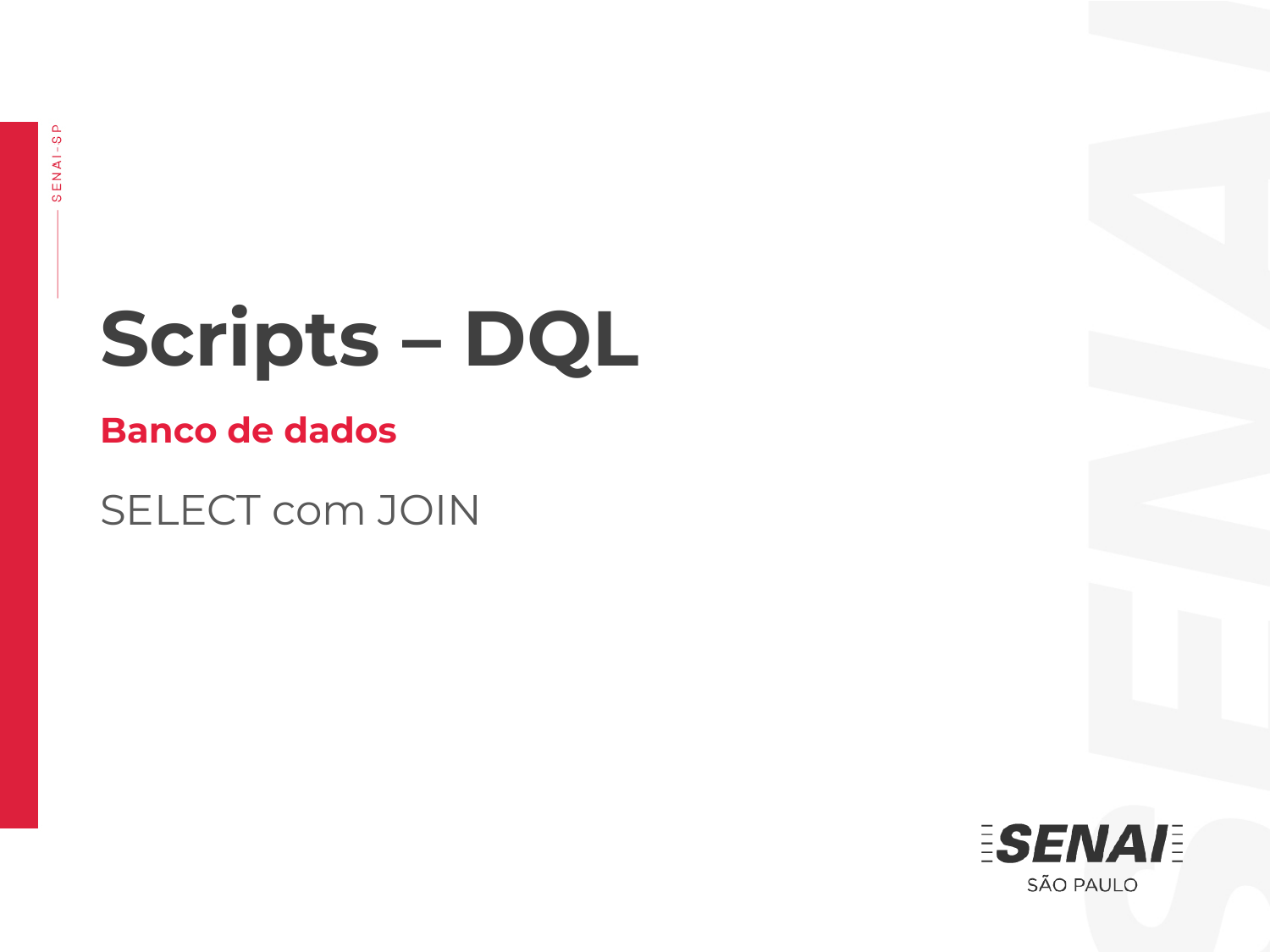

Scripts – DQL
Banco de dados
SELECT com JOIN